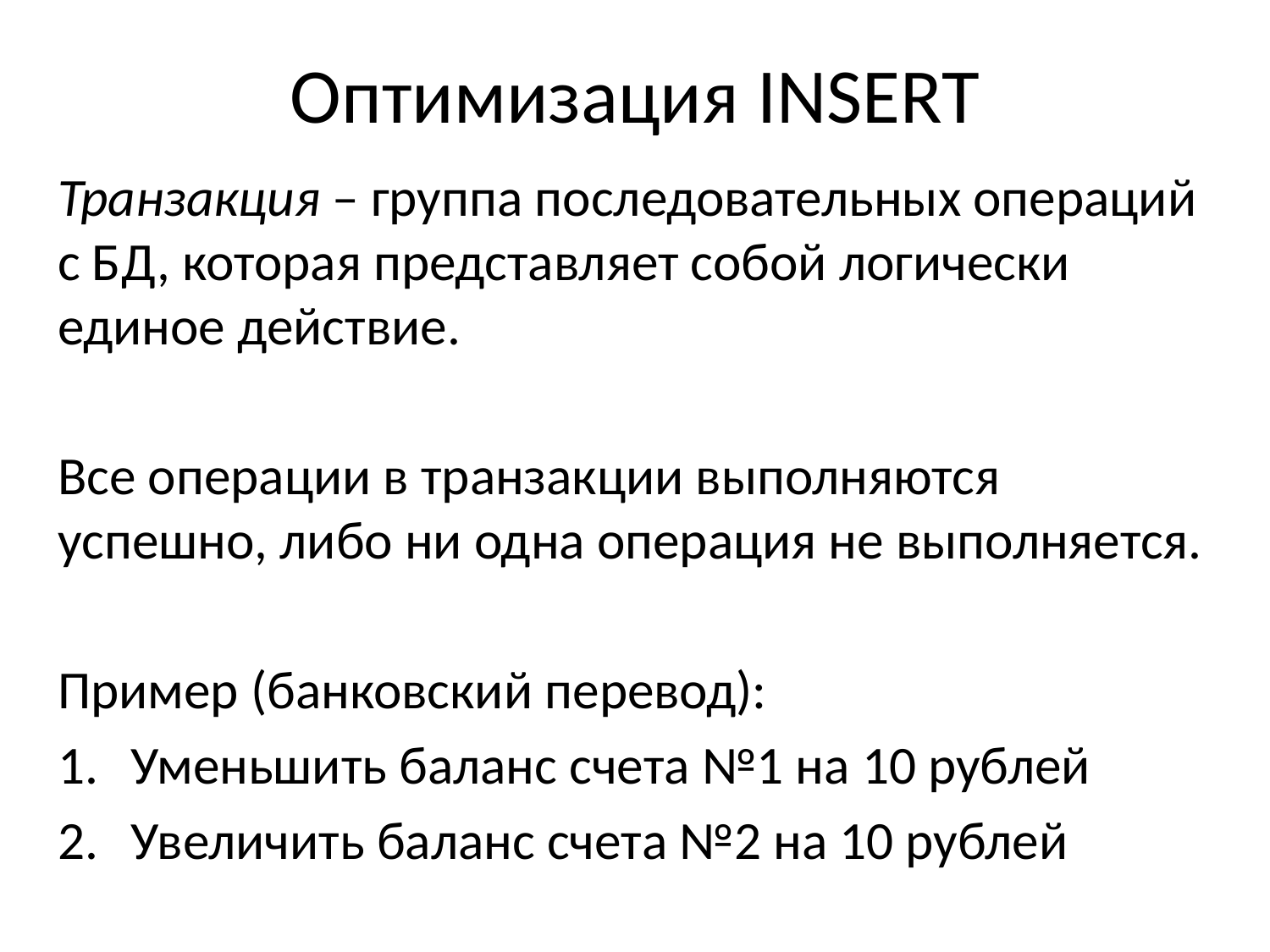

# Оптимизация INSERT
Транзакция – группа последовательных операций с БД, которая представляет собой логически единое действие.

Все операции в транзакции выполняются успешно, либо ни одна операция не выполняется.

Пример (банковский перевод):
Уменьшить баланс счета №1 на 10 рублей
Увеличить баланс счета №2 на 10 рублей